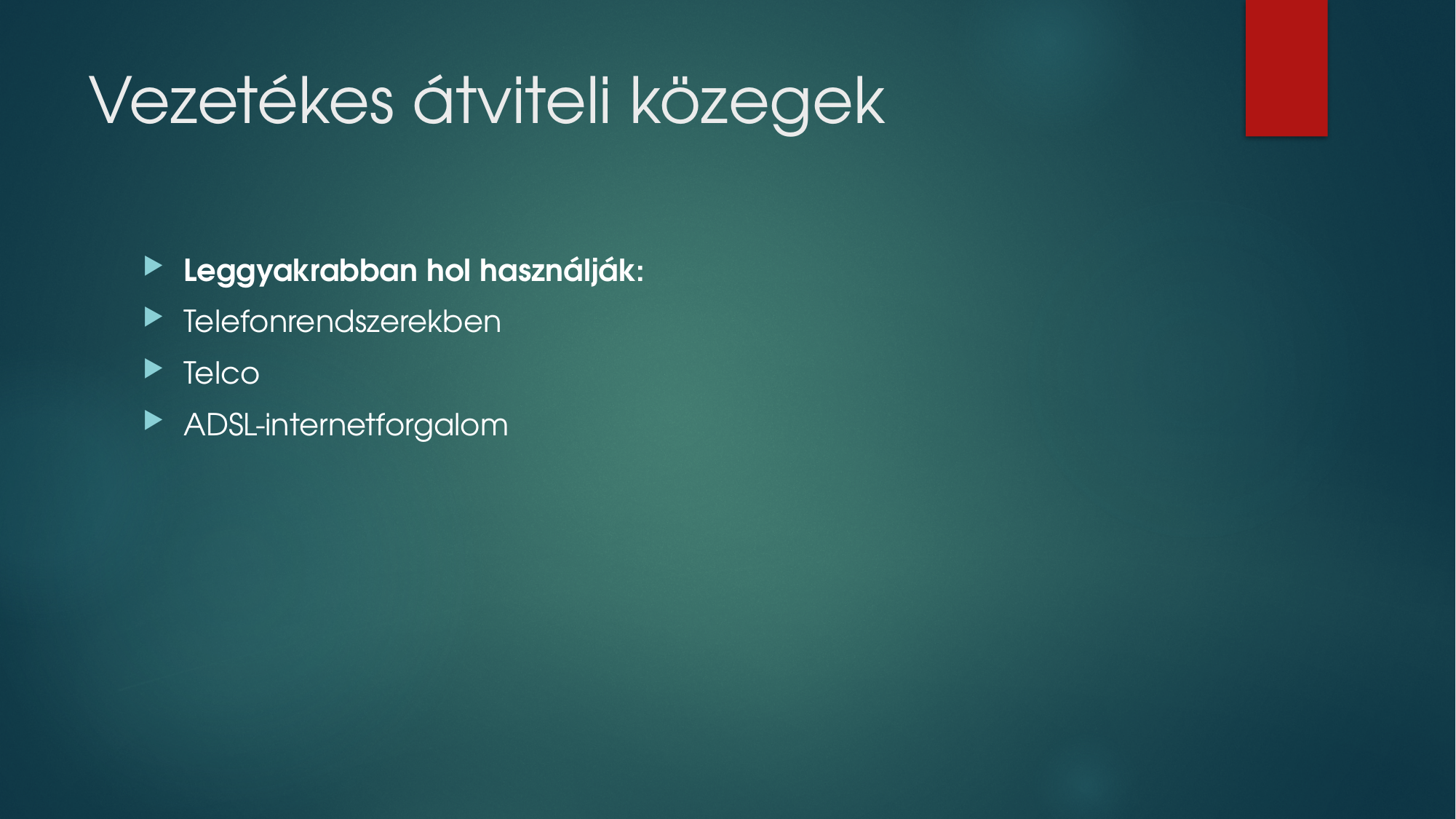

# Vezetékes átviteli közegek
Leggyakrabban hol használják:
Telefonrendszerekben
Telco
ADSL-internetforgalom